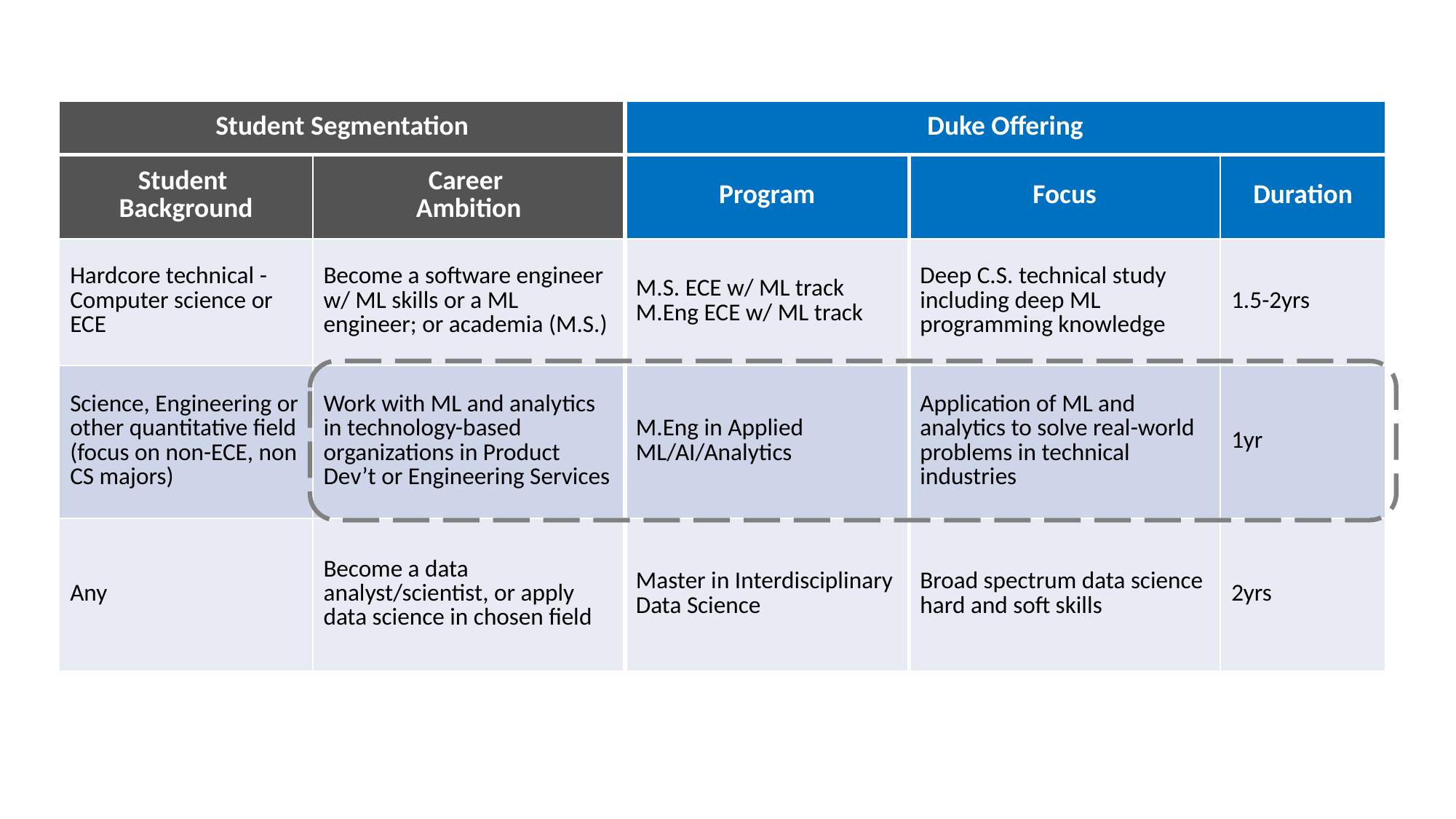

| Student Segmentation |  | Duke Offering |  |  |
| --- | --- | --- | --- | --- |
| Student Background | Career Ambition | Program | Focus | Duration |
| Hardcore technical - Computer science or ECE | Become a software engineer w/ ML skills or a ML engineer; or academia (M.S.) | M.S. ECE w/ ML track M.Eng ECE w/ ML track | Deep C.S. technical study including deep ML programming knowledge | 1.5-2yrs |
| Science, Engineering or other quantitative field (focus on non-ECE, non CS majors) | Work with ML and analytics in technology-based organizations in Product Dev’t or Engineering Services | M.Eng in Applied ML/AI/Analytics | Application of ML and analytics to solve real-world problems in technical industries | 1yr |
| Any | Become a data analyst/scientist, or apply data science in chosen field | Master in Interdisciplinary Data Science | Broad spectrum data science hard and soft skills | 2yrs |